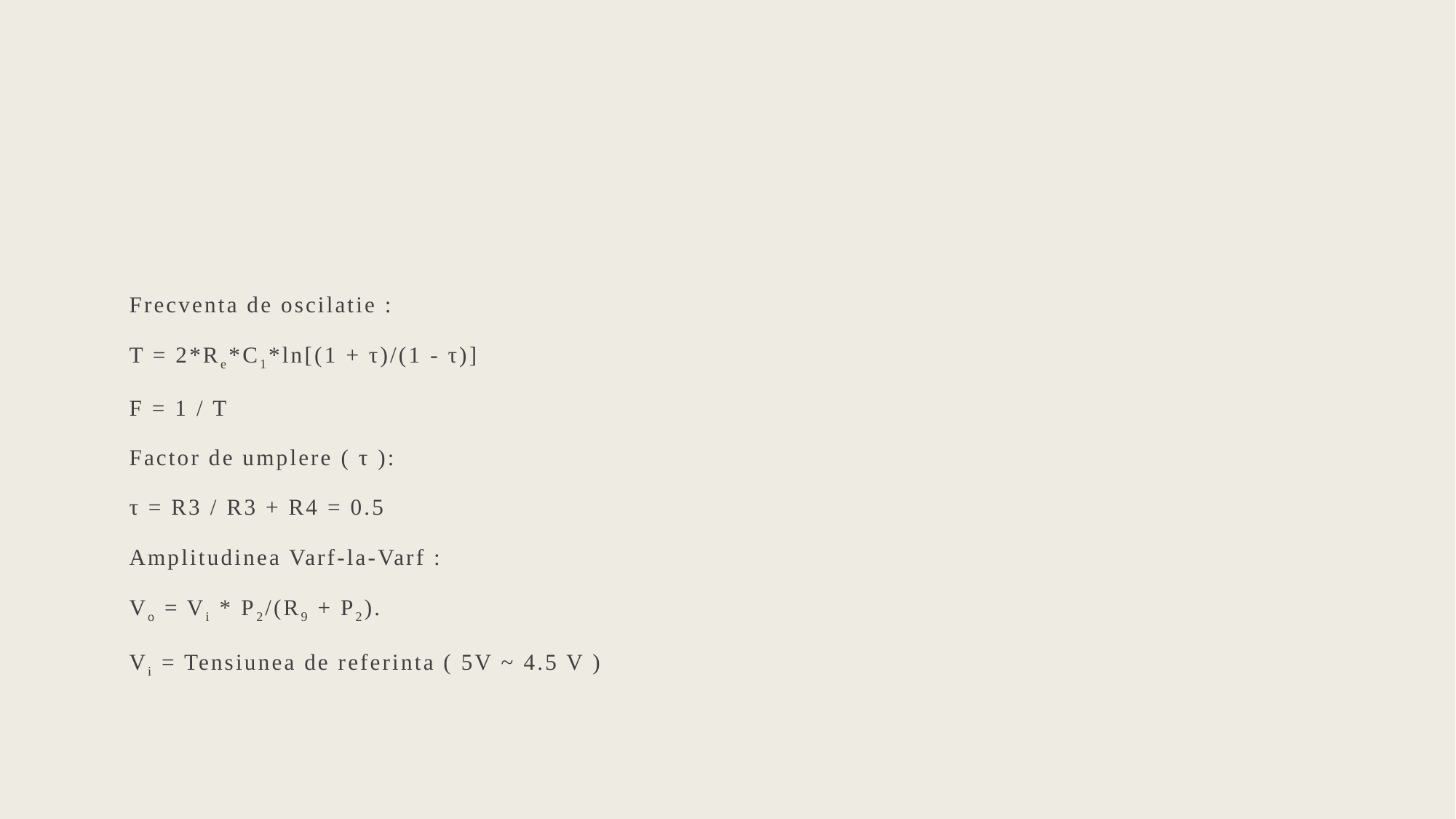

Frecventa de oscilatie :
T = 2*Re*C1*ln[(1 + τ)/(1 - τ)]
F = 1 / T
Factor de umplere ( τ ):
τ = R3 / R3 + R4 = 0.5
Amplitudinea Varf-la-Varf :
Vo = Vi * P2/(R9 + P2).
Vi = Tensiunea de referinta ( 5V ~ 4.5 V )